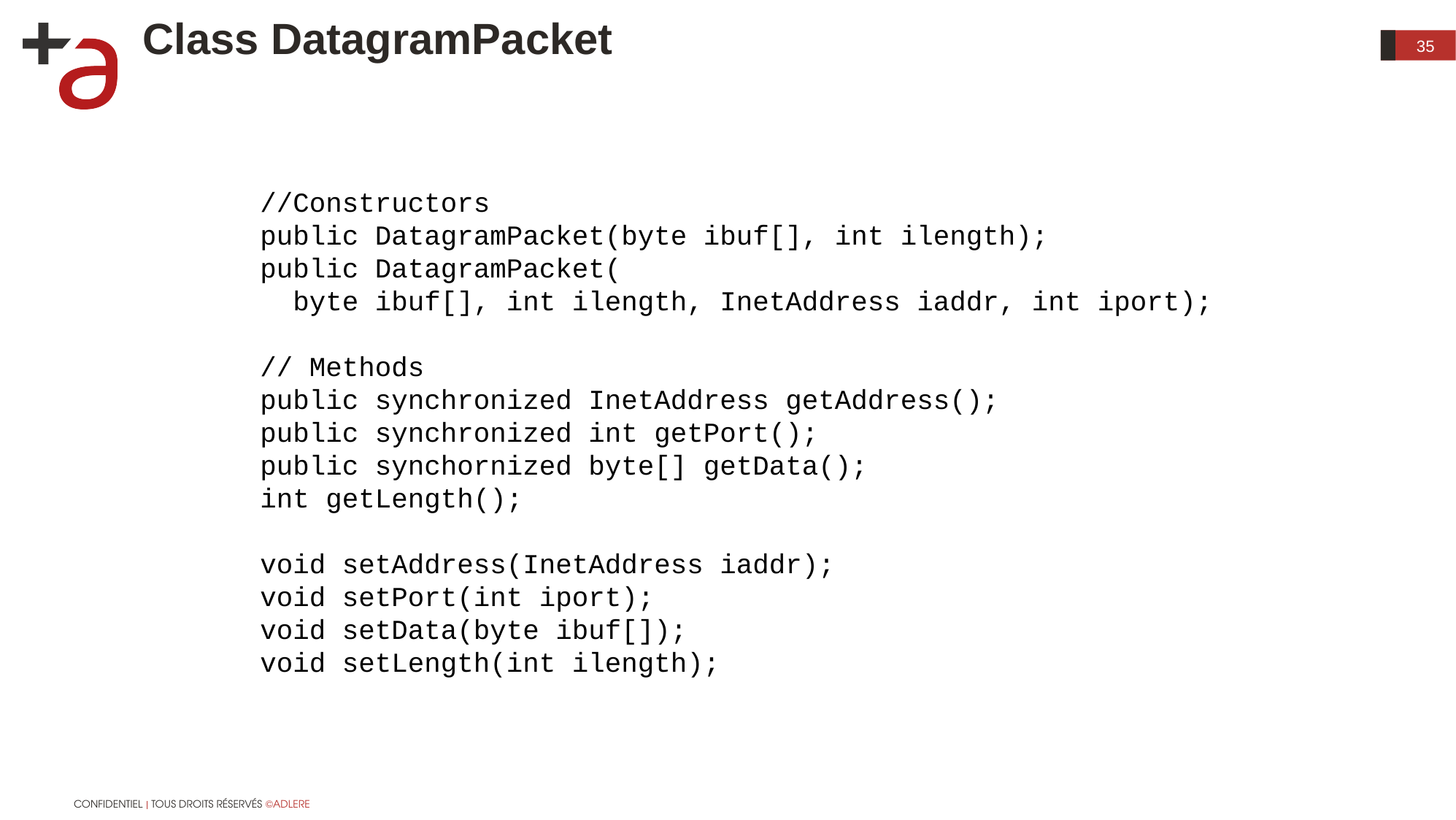

# Class DatagramPacket
35

//Constructors
public DatagramPacket(byte ibuf[], int ilength);
public DatagramPacket(
  byte ibuf[], int ilength, InetAddress iaddr, int iport);

// Methods
public synchronized InetAddress getAddress();
public synchronized int getPort();
public synchornized byte[] getData();
int getLength();

void setAddress(InetAddress iaddr);
void setPort(int iport);
void setData(byte ibuf[]);
void setLength(int ilength);